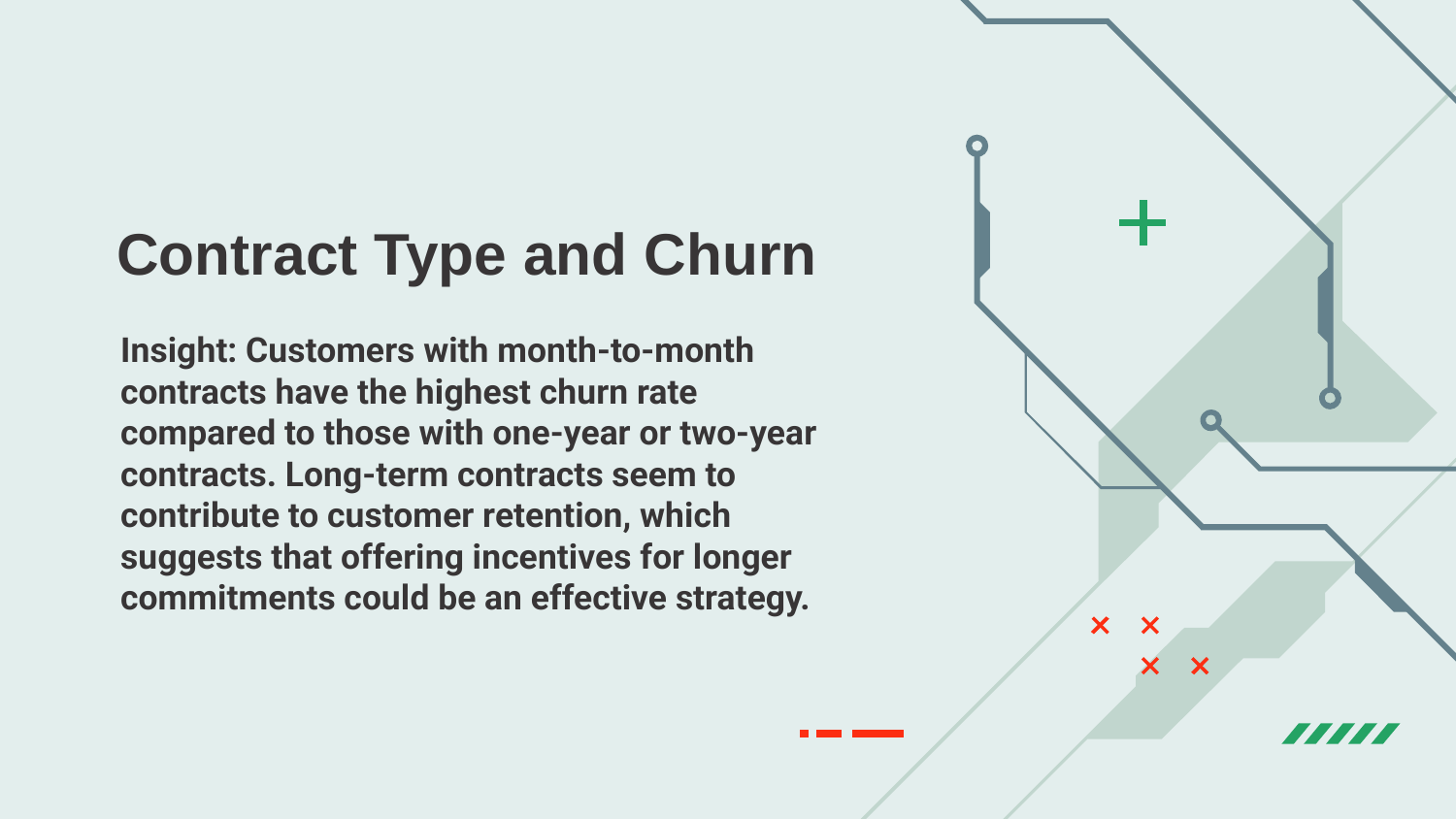

# Contract Type and Churn
Insight: Customers with month-to-month contracts have the highest churn rate compared to those with one-year or two-year contracts. Long-term contracts seem to contribute to customer retention, which suggests that offering incentives for longer commitments could be an effective strategy.